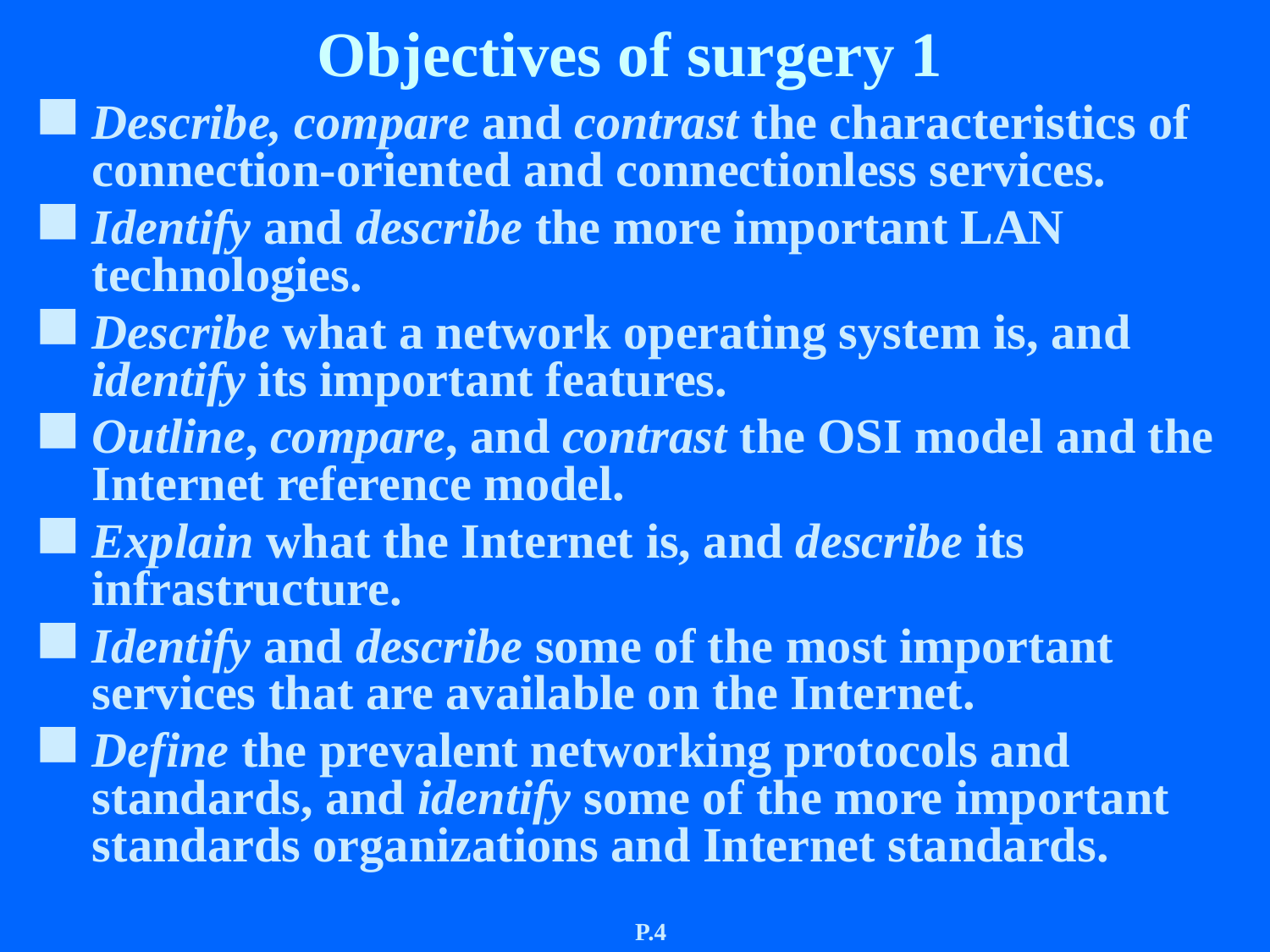

# Objectives of surgery 1
Describe, compare and contrast the characteristics of connection-oriented and connectionless services.
Identify and describe the more important LAN technologies.
Describe what a network operating system is, and identify its important features.
Outline, compare, and contrast the OSI model and the Internet reference model.
Explain what the Internet is, and describe its infrastructure.
Identify and describe some of the most important services that are available on the Internet.
Define the prevalent networking protocols and standards, and identify some of the more important standards organizations and Internet standards.

P.4